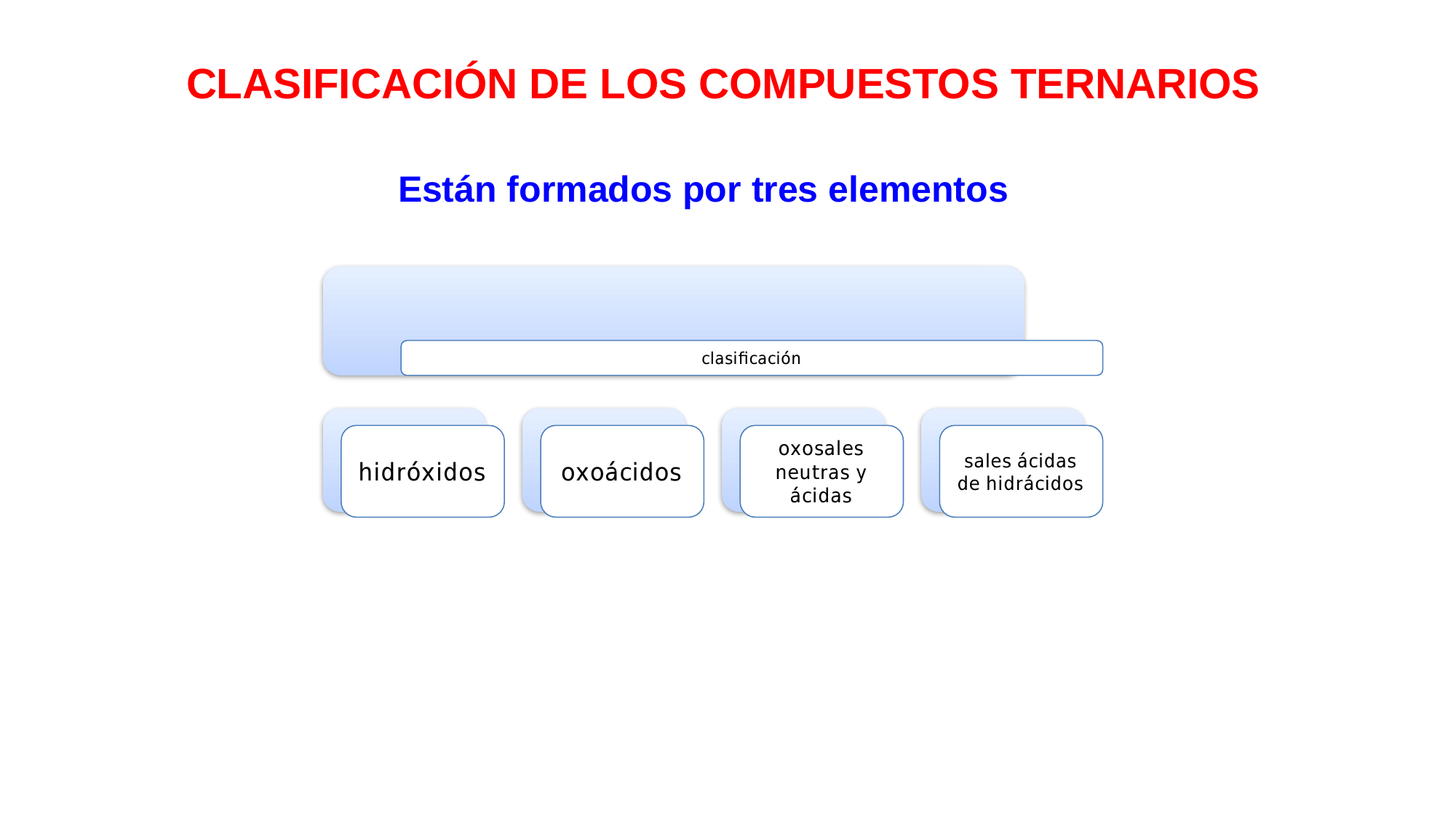

CLASIFICACIÓN DE LOS COMPUESTOS TERNARIOS
Están formados por tres elementos
clasificación
hidróxidos
oxoácidos
oxosales neutras y ácidas
sales ácidas
de hidrácidos